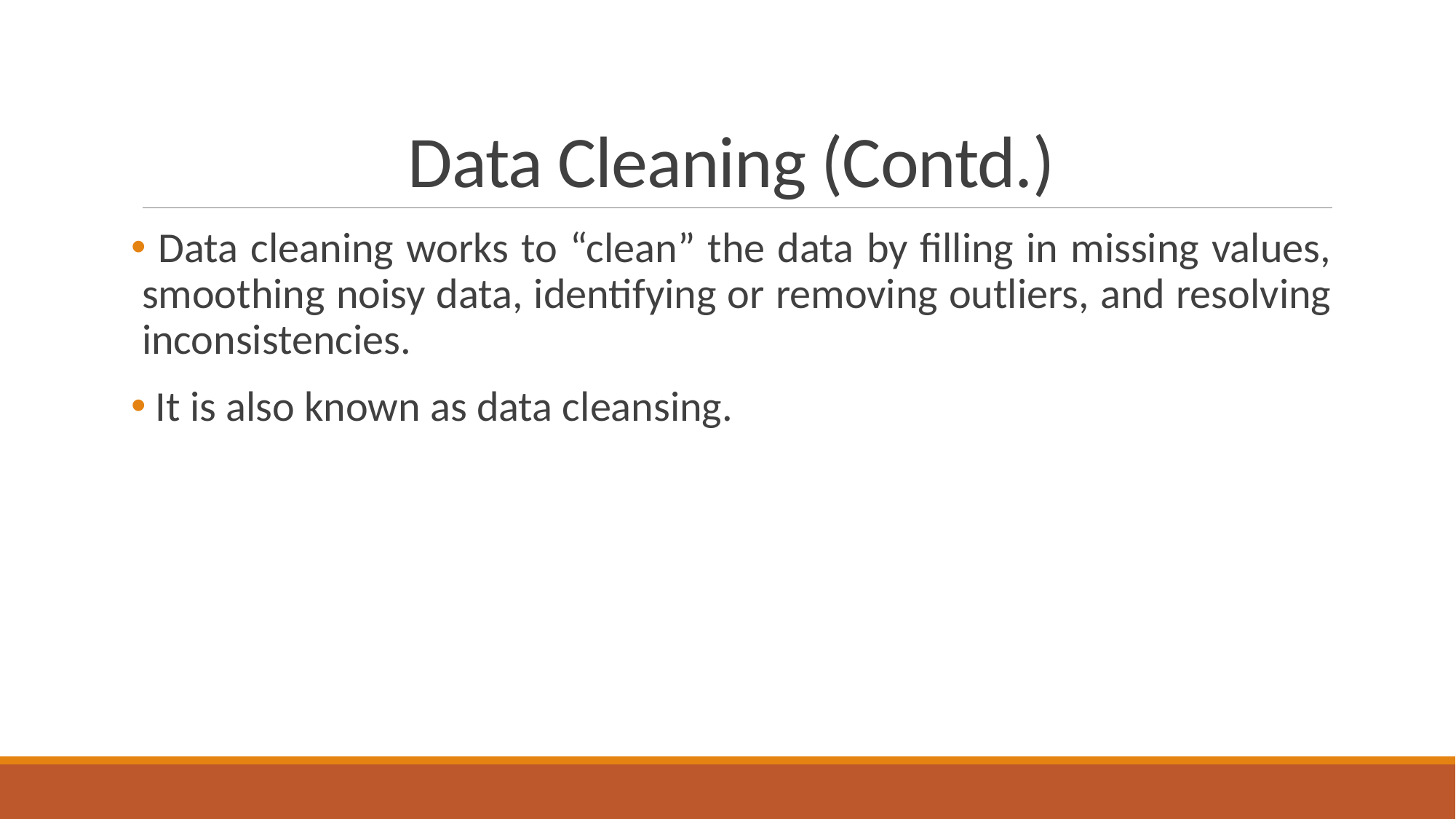

# Data Cleaning (Contd.)
 Data cleaning works to “clean” the data by filling in missing values, smoothing noisy data, identifying or removing outliers, and resolving inconsistencies.
 It is also known as data cleansing.